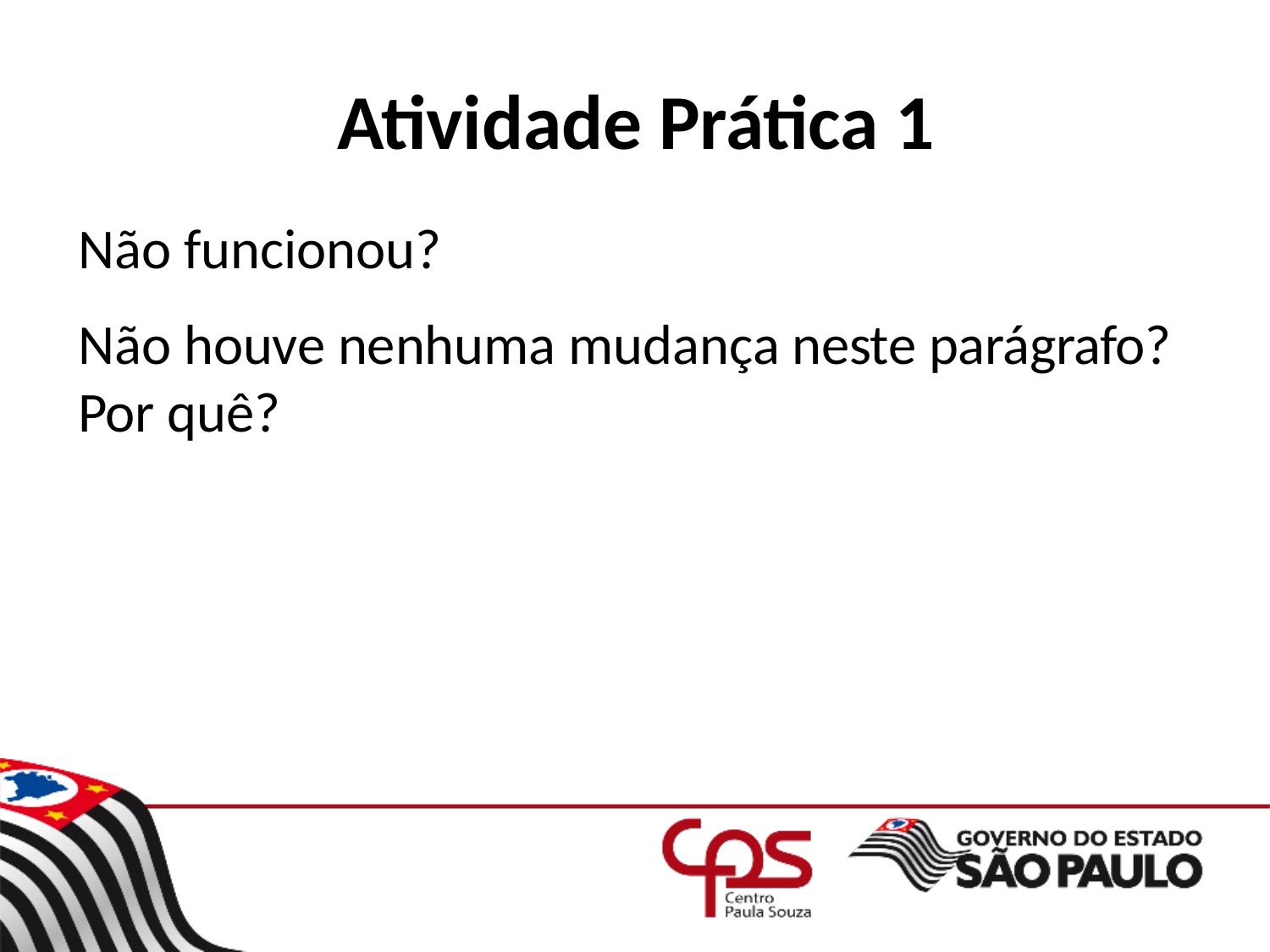

# Atividade Prática 1
Não funcionou?
Não houve nenhuma mudança neste parágrafo?  Por quê?